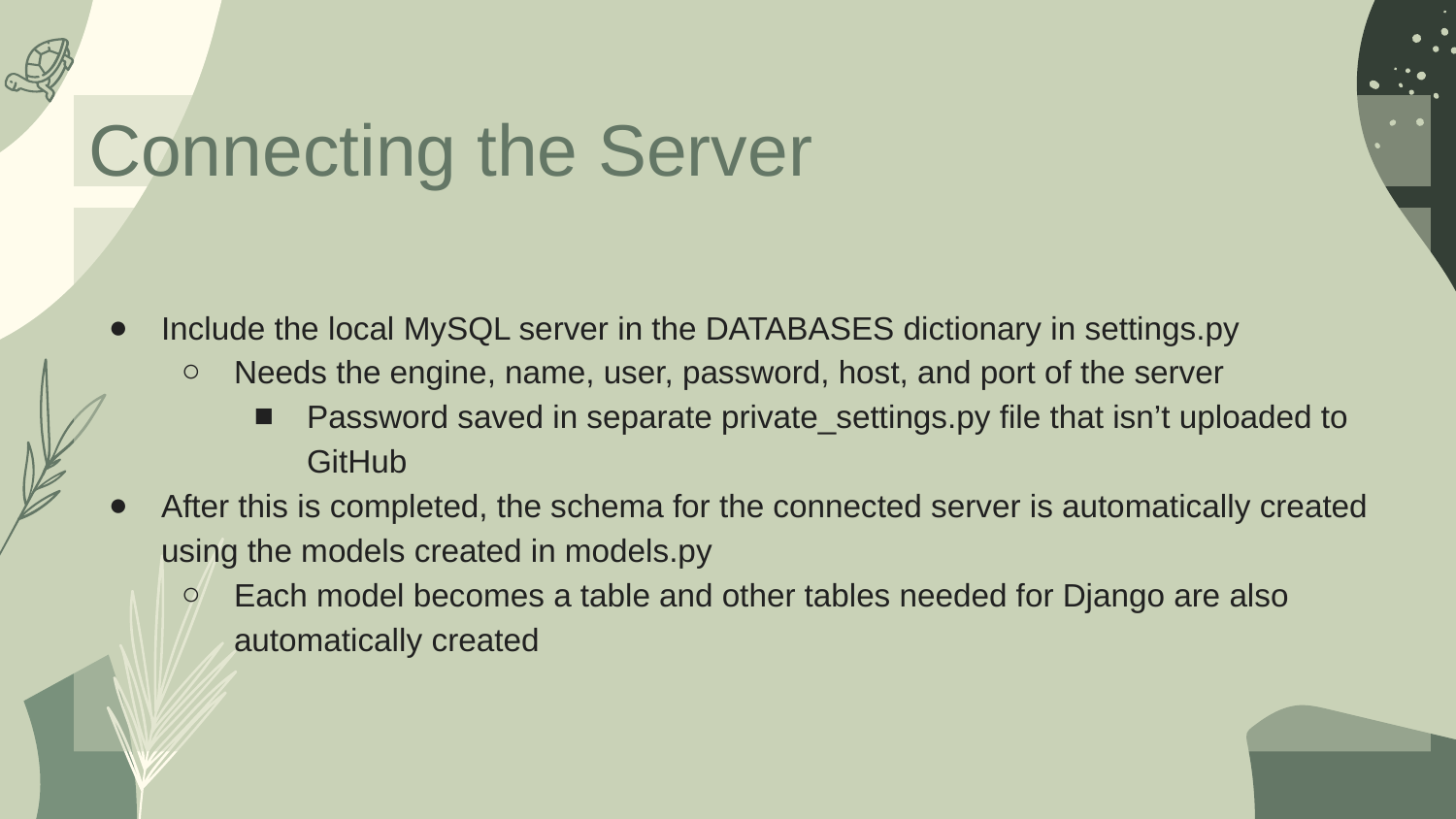

Connecting the Server
Include the local MySQL server in the DATABASES dictionary in settings.py
Needs the engine, name, user, password, host, and port of the server
Password saved in separate private_settings.py file that isn’t uploaded to GitHub
After this is completed, the schema for the connected server is automatically created using the models created in models.py
Each model becomes a table and other tables needed for Django are also automatically created